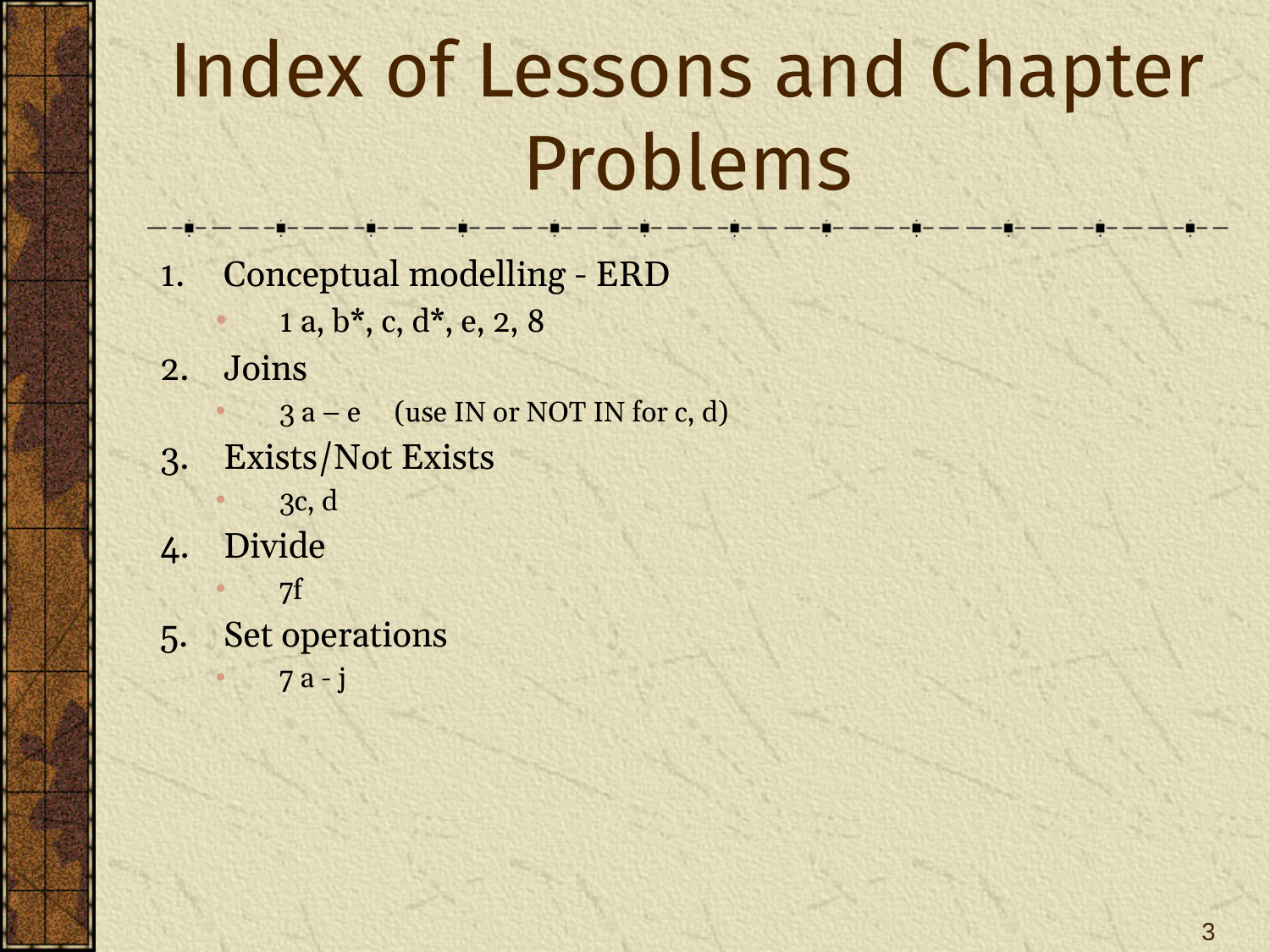

# Index of Lessons and Chapter Problems
Conceptual modelling - ERD
1 a, b*, c, d*, e, 2, 8
Joins
3 a – e     (use IN or NOT IN for c, d)
Exists/Not Exists
3c, d
Divide
7f
Set operations
7 a - j
3